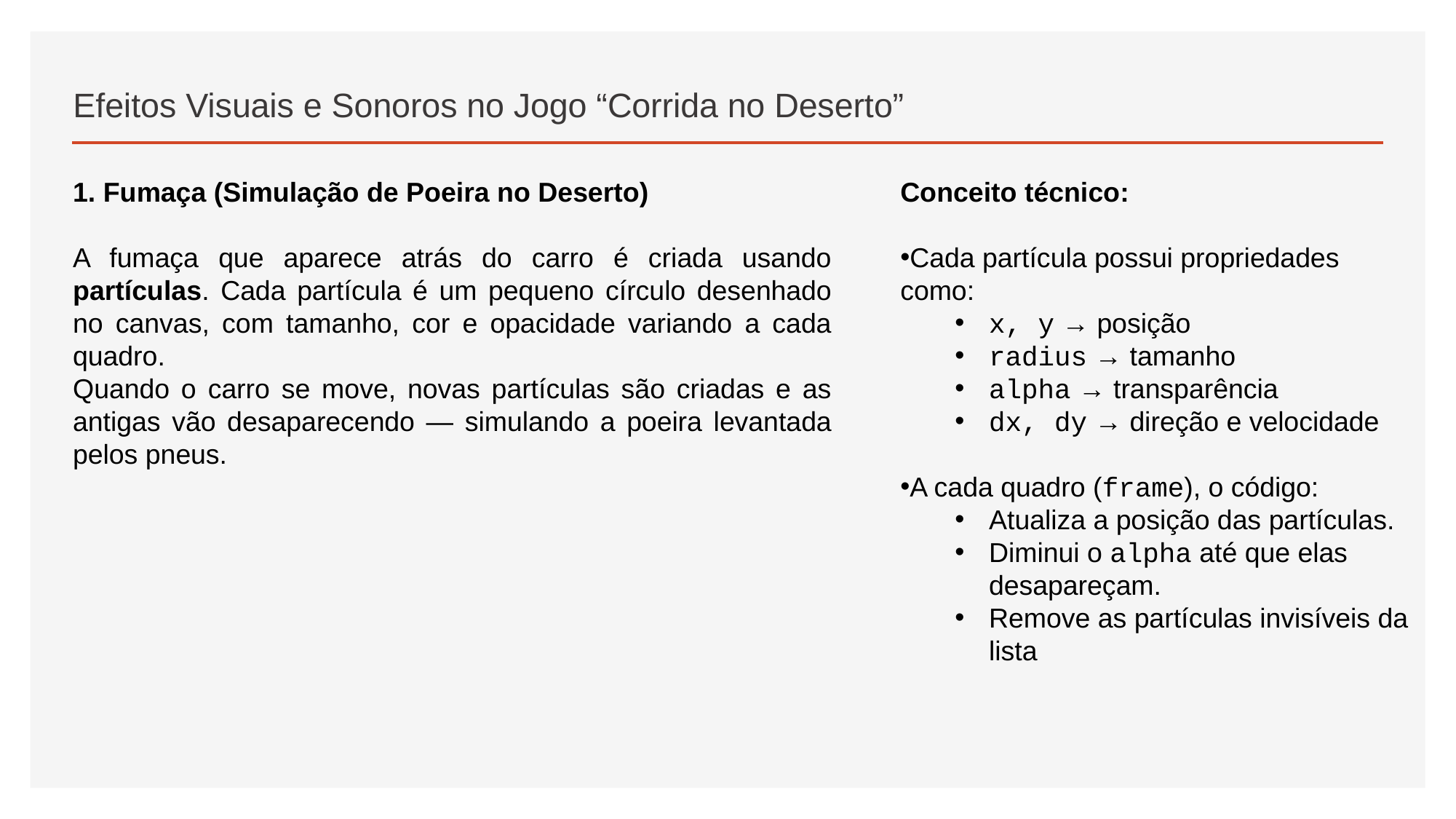

# Efeitos Visuais e Sonoros no Jogo “Corrida no Deserto”
1. Fumaça (Simulação de Poeira no Deserto)

A fumaça que aparece atrás do carro é criada usando partículas. Cada partícula é um pequeno círculo desenhado no canvas, com tamanho, cor e opacidade variando a cada quadro.
Quando o carro se move, novas partículas são criadas e as antigas vão desaparecendo — simulando a poeira levantada pelos pneus.
Conceito técnico:

Cada partícula possui propriedades como:
x, y → posição
radius → tamanho
alpha → transparência
dx, dy → direção e velocidade

A cada quadro (frame), o código:
Atualiza a posição das partículas.
Diminui o alpha até que elas desapareçam.
Remove as partículas invisíveis da lista